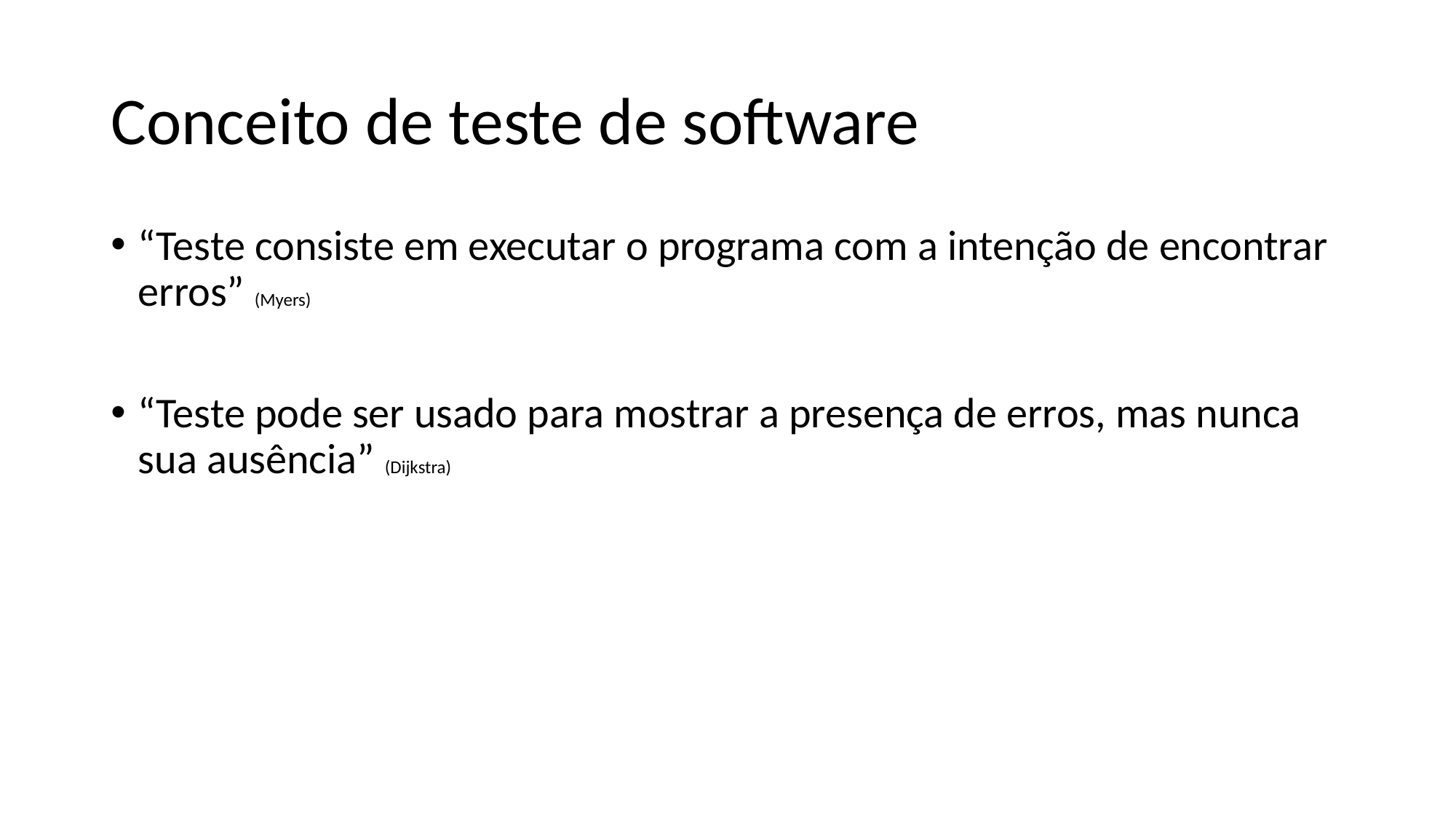

# Conceito de teste de software
“Teste consiste em executar o programa com a intenção de encontrar erros” (Myers)

“Teste pode ser usado para mostrar a presença de erros, mas nunca sua ausência” (Dijkstra)